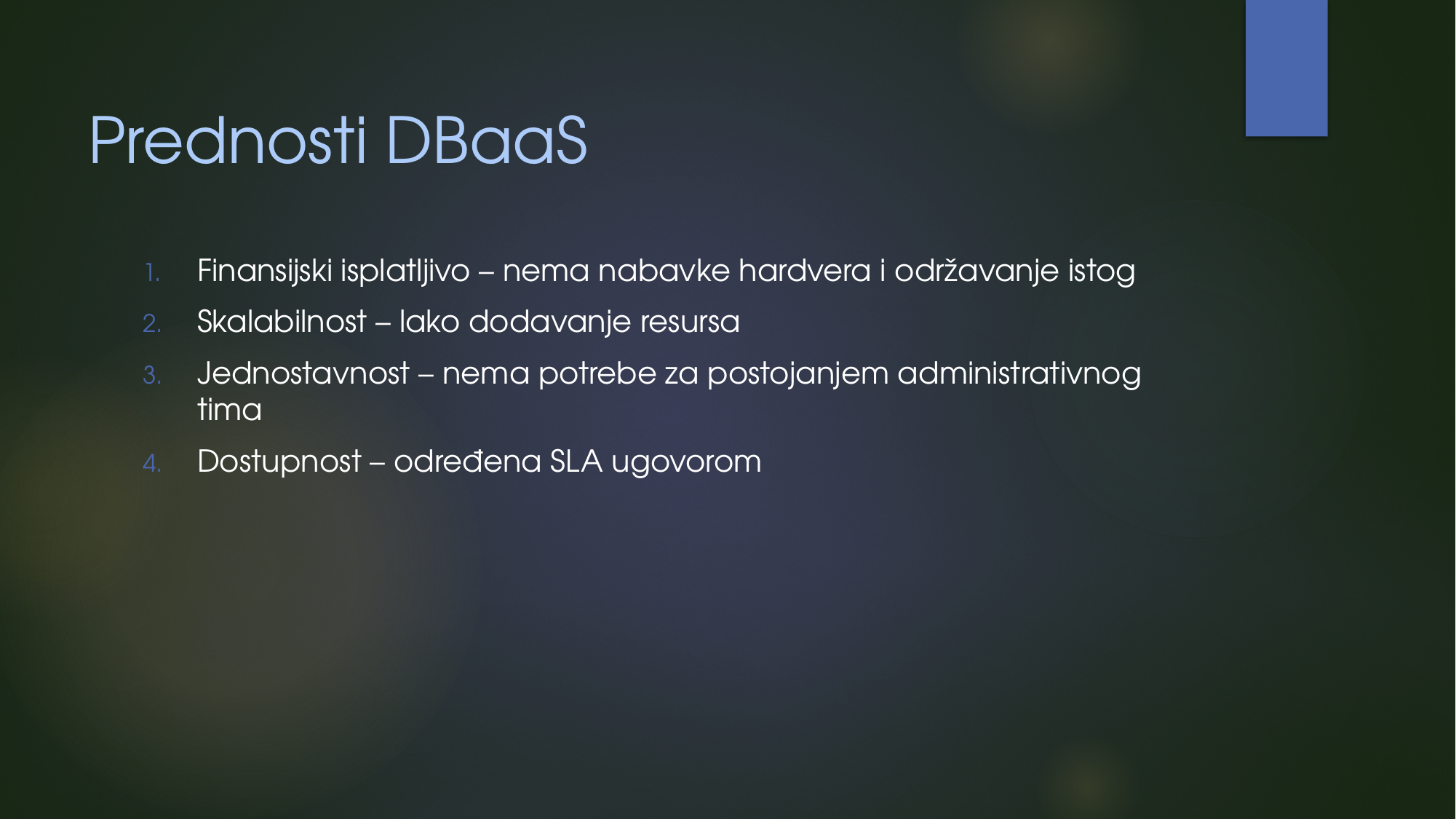

# Prednosti DBaaS
Finansijski isplatljivo – nema nabavke hardvera i održavanje istog
Skalabilnost – lako dodavanje resursa
Jednostavnost – nema potrebe za postojanjem administrativnog tima
Dostupnost – određena SLA ugovorom